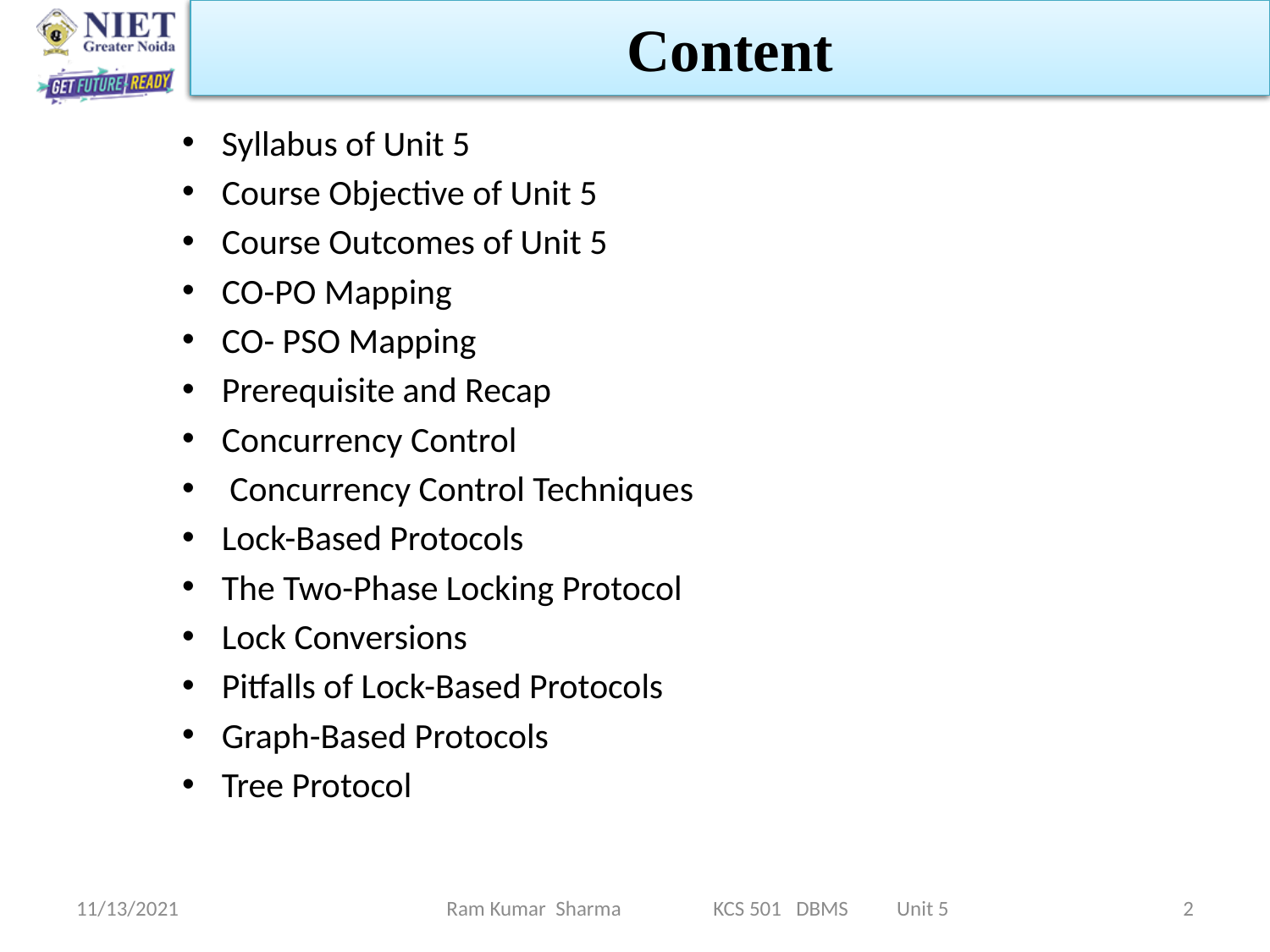

Content
Syllabus of Unit 5
Course Objective of Unit 5
Course Outcomes of Unit 5
CO-PO Mapping
CO- PSO Mapping
Prerequisite and Recap
Concurrency Control
 Concurrency Control Techniques
Lock-Based Protocols
The Two-Phase Locking Protocol
Lock Conversions
Pitfalls of Lock-Based Protocols
Graph-Based Protocols
Tree Protocol
11/13/2021
Ram Kumar  Sharma                   KCS 501   DBMS          Unit 5
2